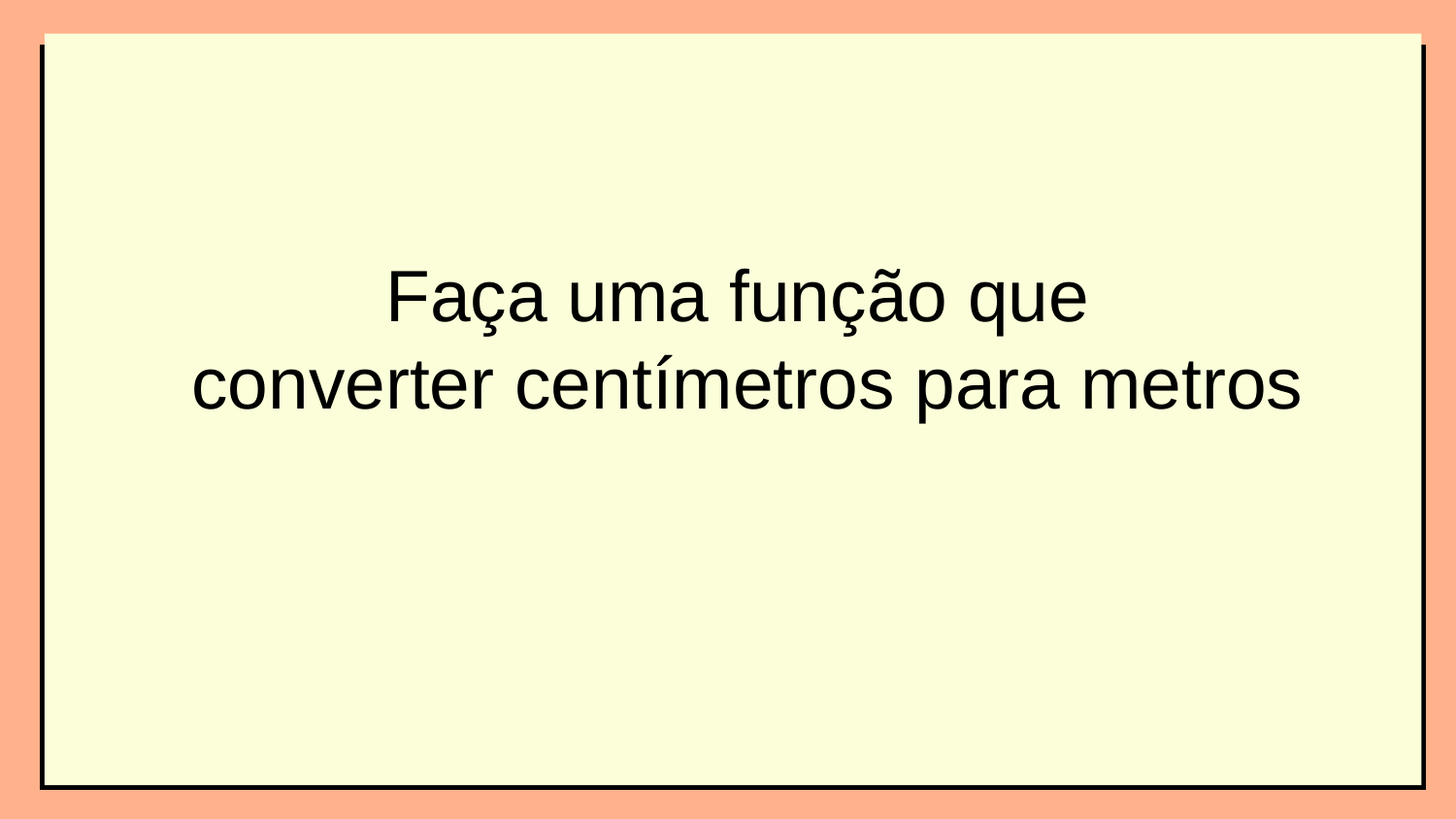

Faça uma função que
converter centímetros para metros